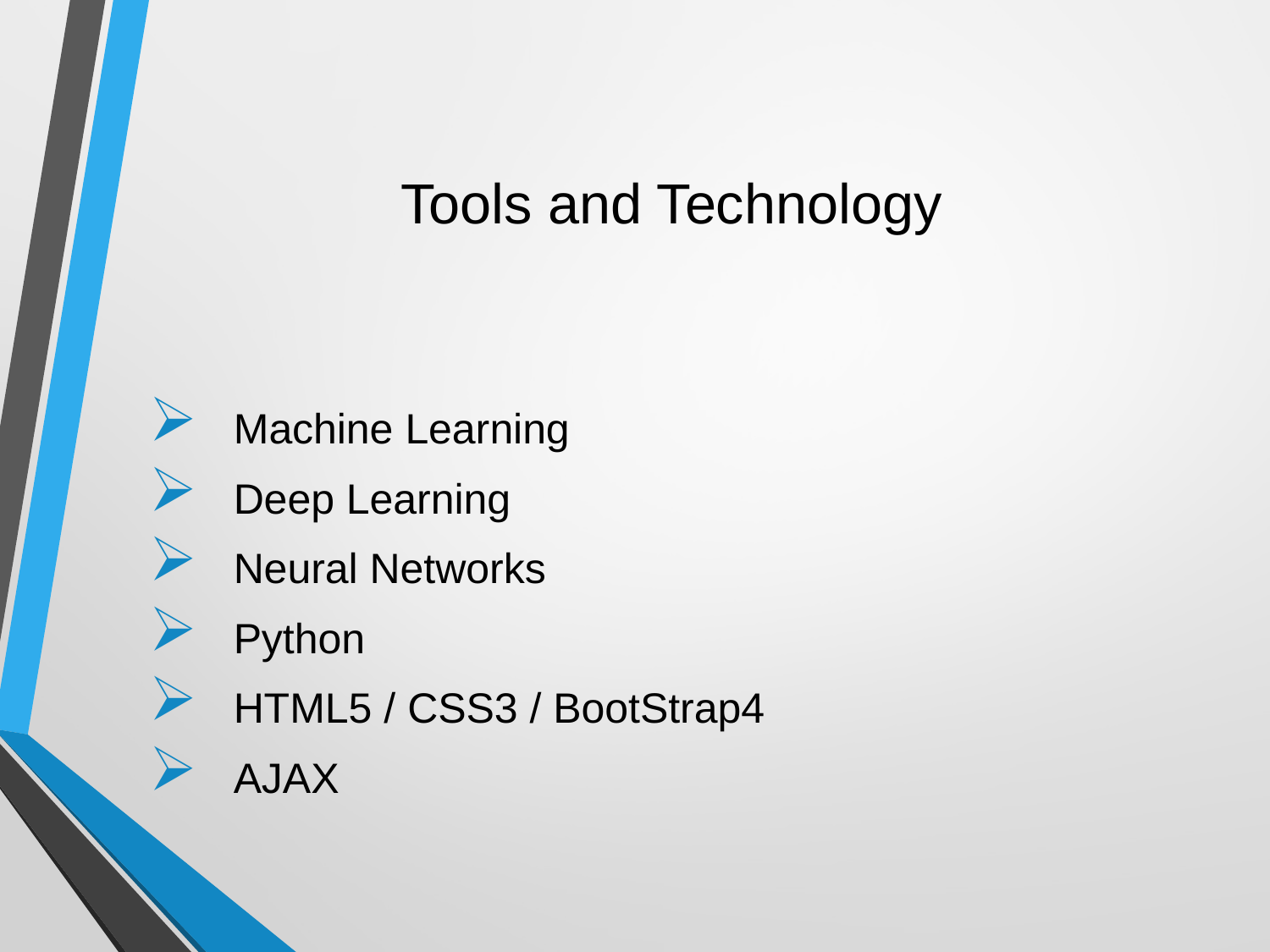

# Tools and Technology
   Machine Learning
   Deep Learning
   Neural Networks
   Python
   HTML5 / CSS3 / BootStrap4
   AJAX